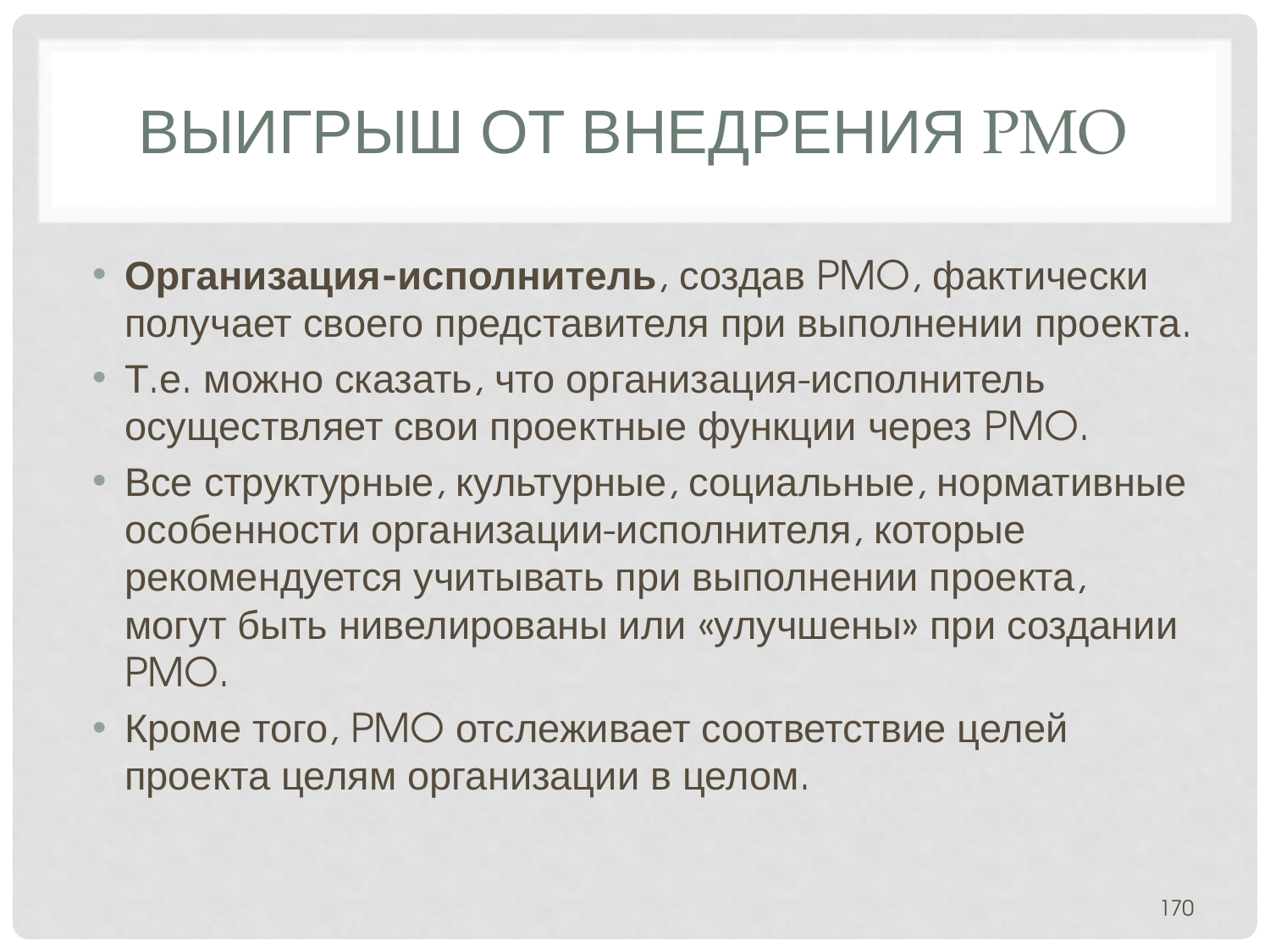

# ВЫИГРЫШ ОТ ВНЕДРЕНИЯ PMO
Организация-исполнитель, создав PMO, фактически получает своего представителя при выполнении проекта.
Т.е. можно сказать, что организация-исполнитель осуществляет свои проектные функции через PMO.
Все структурные, культурные, социальные, нормативные особенности организации-исполнителя, которые рекомендуется учитывать при выполнении проекта, могут быть нивелированы или «улучшены» при создании PMO.
Кроме того, PMO отслеживает соответствие целей проекта целям организации в целом.
170